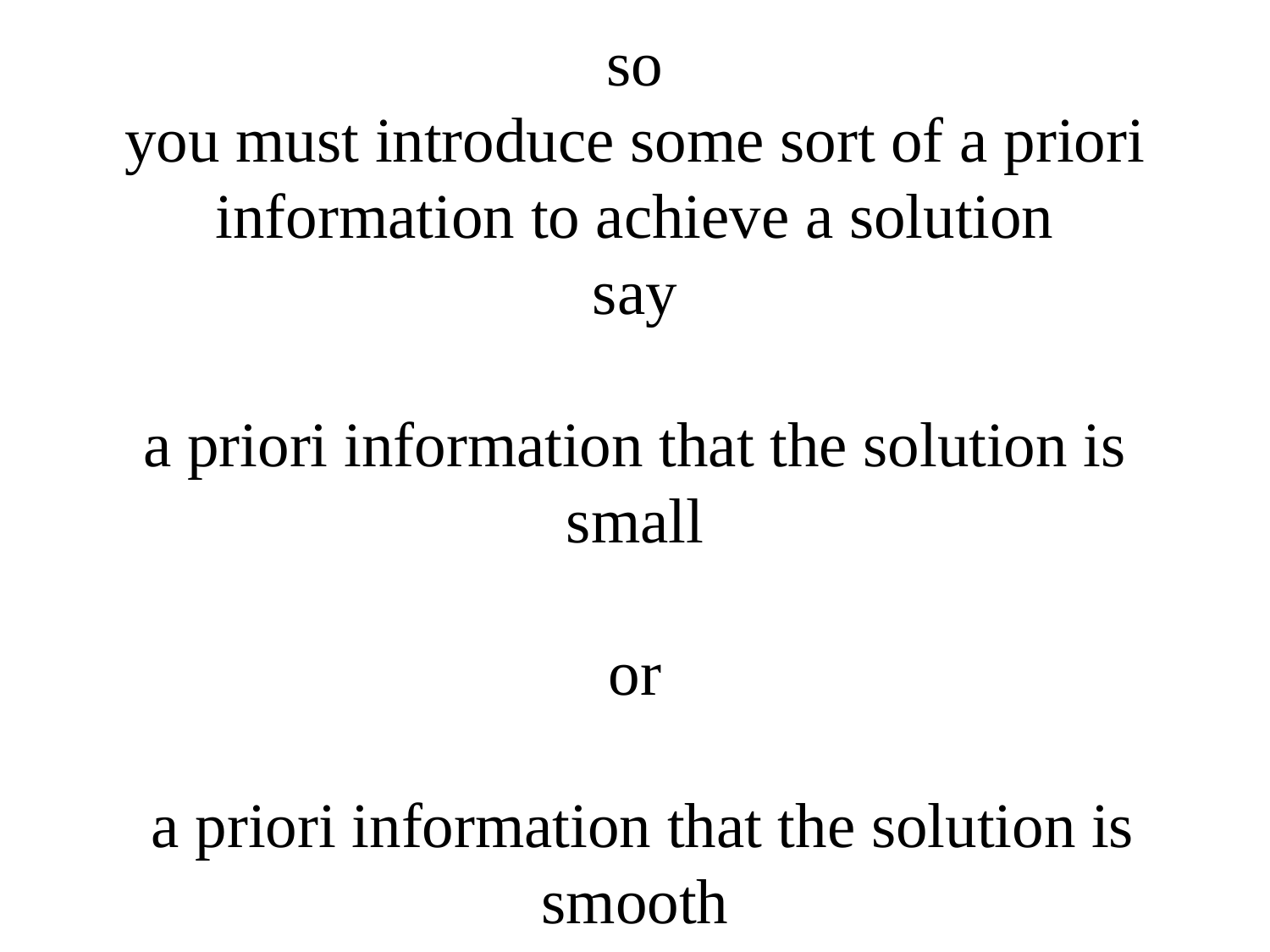

# so you must introduce some sort of a priori information to achieve a solution say a priori information that the solution is small or a priori information that the solution is smooth